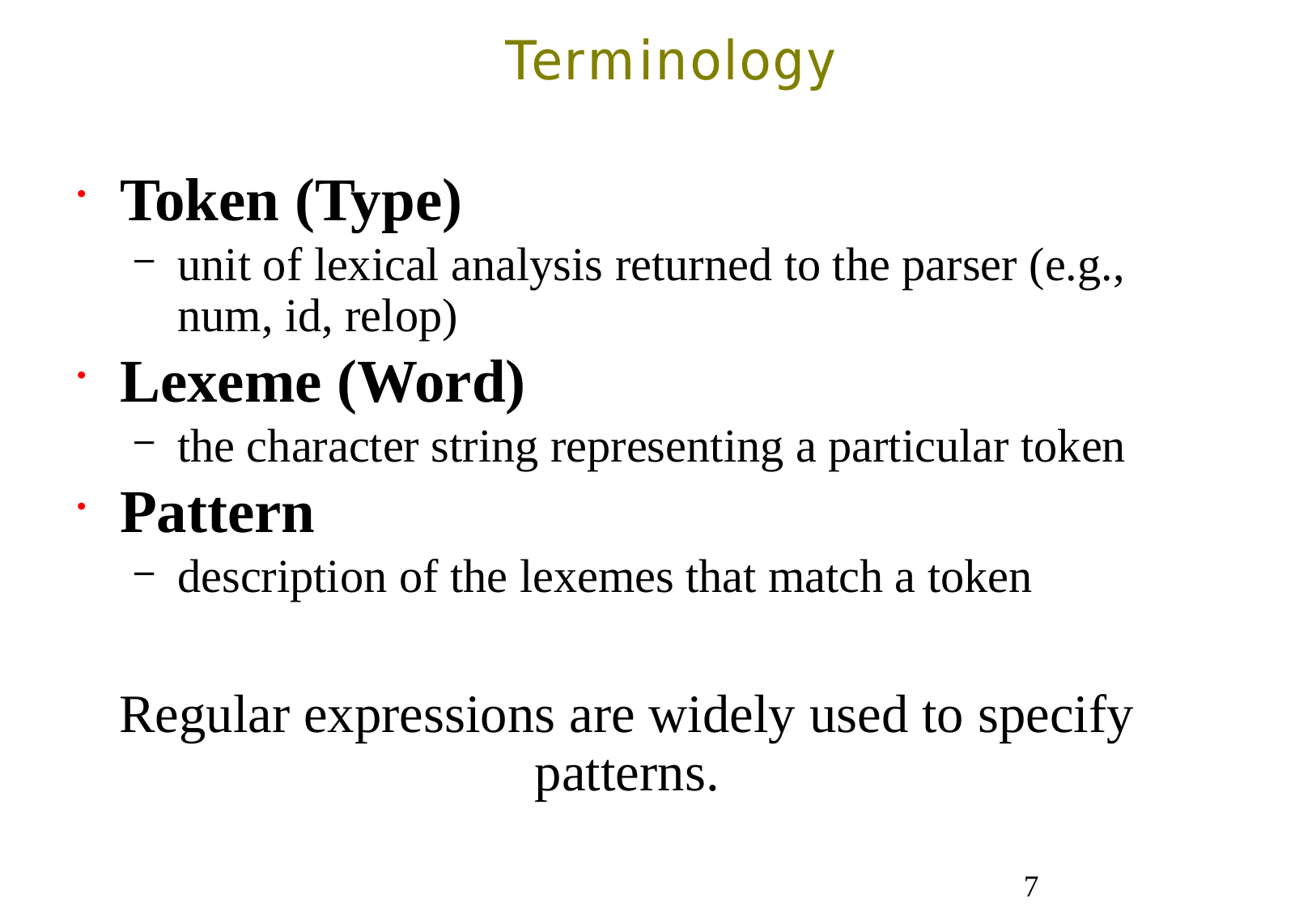

Terminology
Token (Type)
unit of lexical analysis returned to the parser (e.g., num, id, relop)
Lexeme (Word)
the character string representing a particular token
Pattern
description of the lexemes that match a token

Regular expressions are widely used to specify patterns.
7